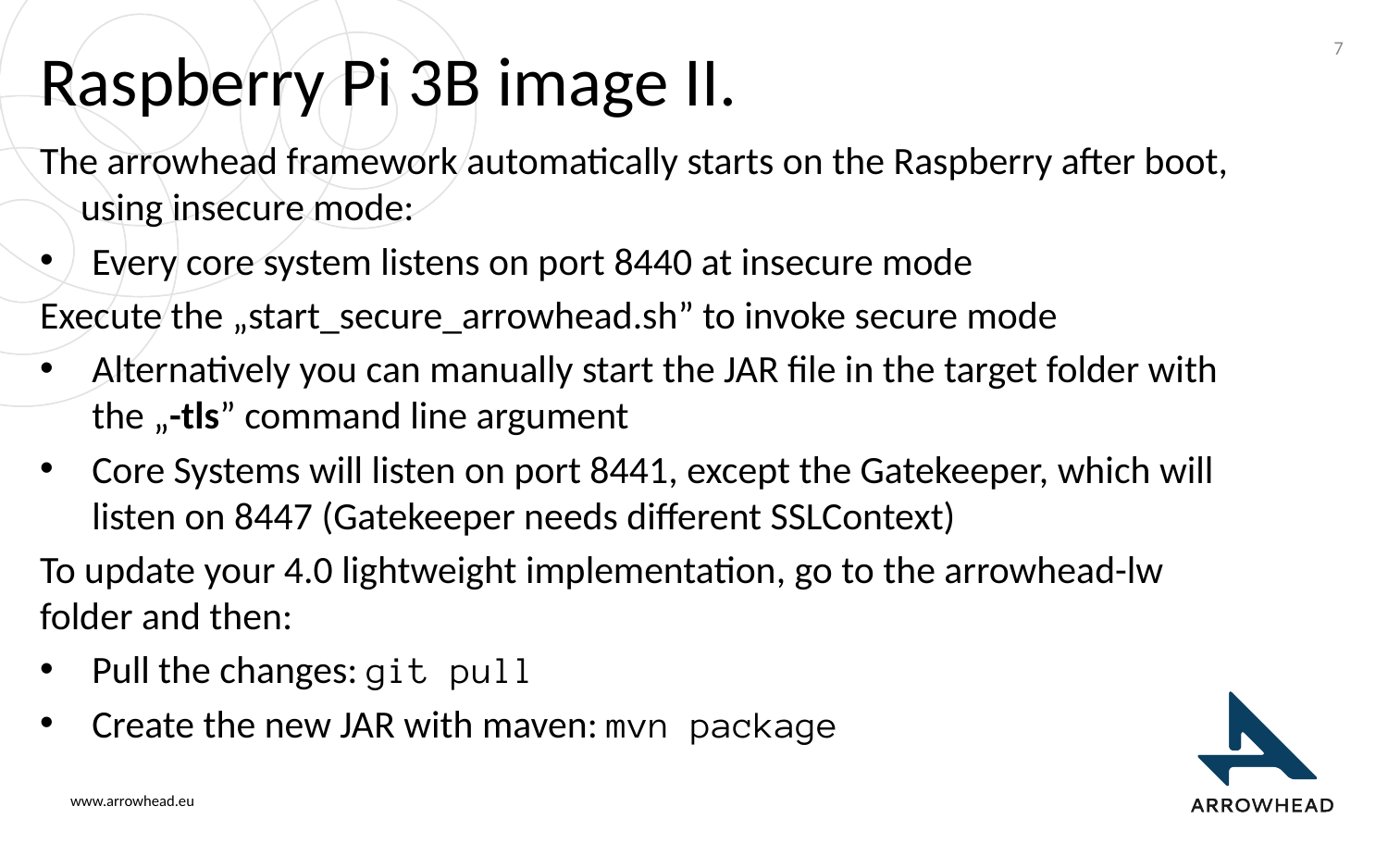

7
# Raspberry Pi 3B image II.
The arrowhead framework automatically starts on the Raspberry after boot, using insecure mode:
Every core system listens on port 8440 at insecure mode
Execute the „start_secure_arrowhead.sh” to invoke secure mode
Alternatively you can manually start the JAR file in the target folder with the „-tls” command line argument
Core Systems will listen on port 8441, except the Gatekeeper, which will listen on 8447 (Gatekeeper needs different SSLContext)
To update your 4.0 lightweight implementation, go to the arrowhead-lw folder and then:
Pull the changes: git pull
Create the new JAR with maven: mvn package